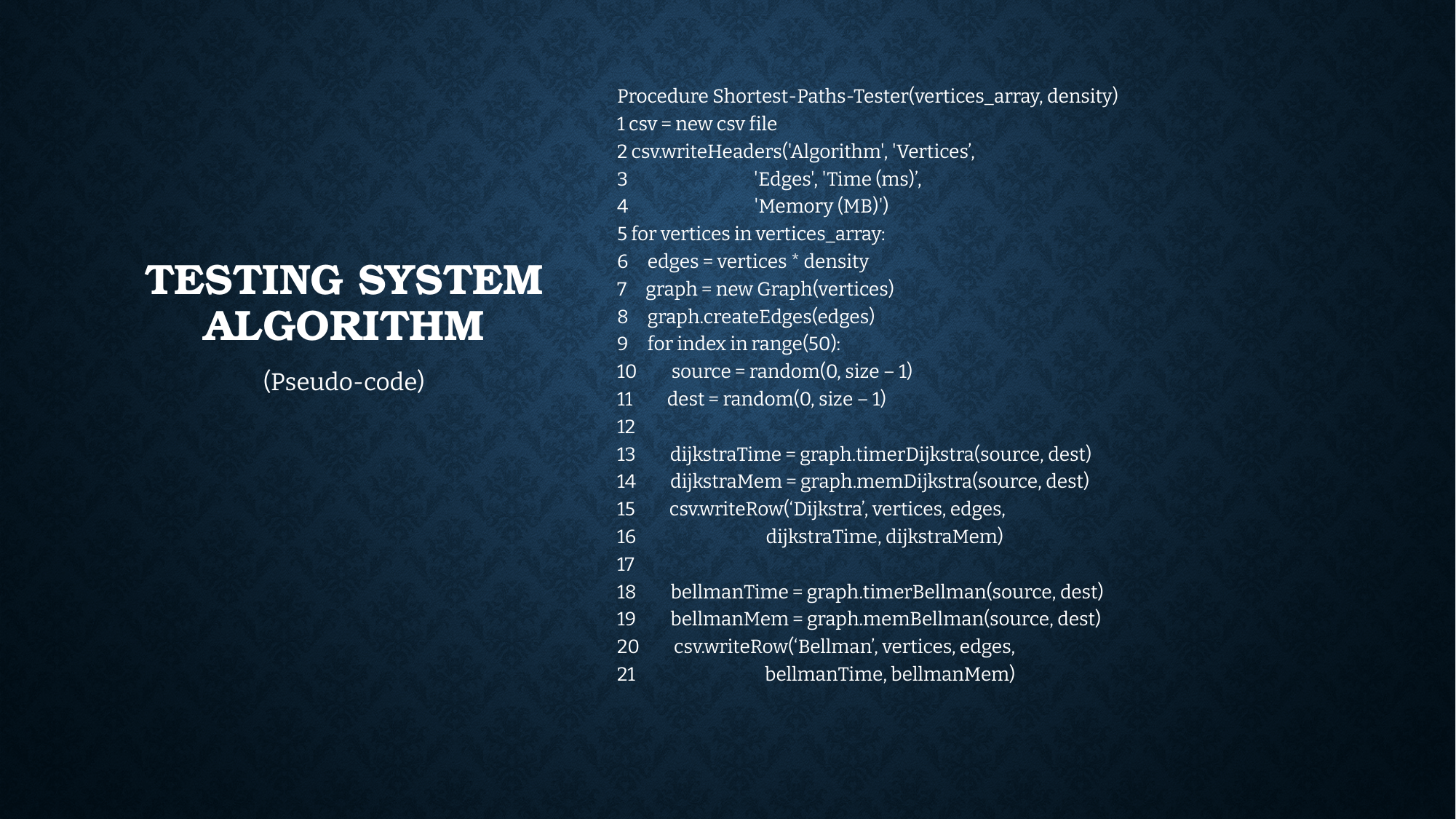

# Testing System Algorithm
Procedure Shortest-Paths-Tester(vertices_array, density)
1 csv = new csv file
2 csv.writeHeaders('Algorithm', 'Vertices’,
3                                 'Edges', 'Time (ms)’,
4                                 'Memory (MB)')
5 for vertices in vertices_array:
6     edges = vertices * density
7     graph = new Graph(vertices)
8     graph.createEdges(edges)
9     for index in range(50):
10         source = random(0, size – 1)
11         dest = random(0, size – 1)
12
13         dijkstraTime = graph.timerDijkstra(source, dest)
14         dijkstraMem = graph.memDijkstra(source, dest)
15         csv.writeRow(‘Dijkstra’, vertices, edges,
16                                  dijkstraTime, dijkstraMem)
17
18         bellmanTime = graph.timerBellman(source, dest)
19         bellmanMem = graph.memBellman(source, dest)
20         csv.writeRow(‘Bellman’, vertices, edges,
21                                  bellmanTime, bellmanMem)
(Pseudo-code)